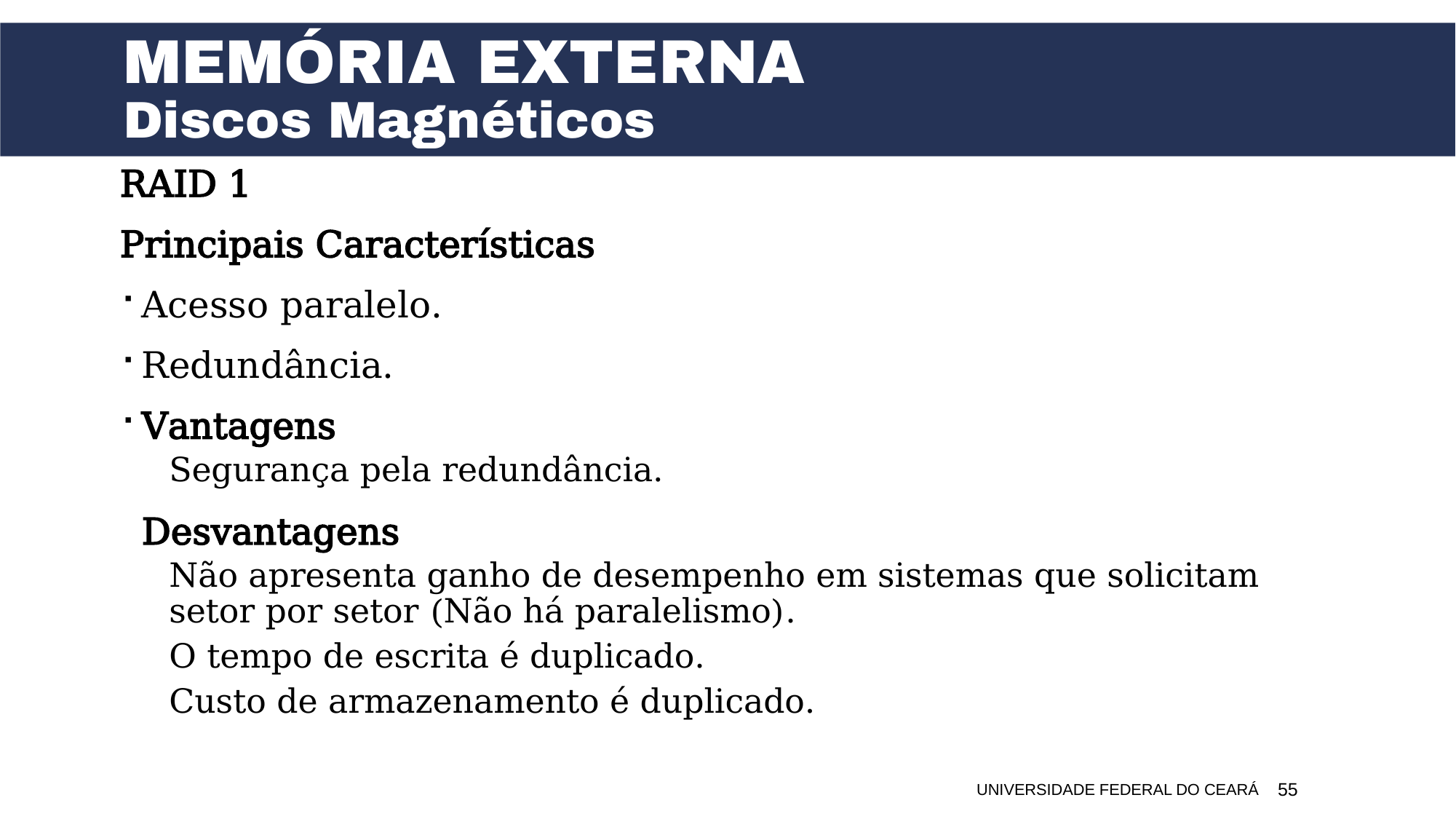

# Memória Externa Discos Magnéticos
RAID 1
Principais Características
Acesso paralelo.
Redundância.
Vantagens
Segurança pela redundância.
Desvantagens
Não apresenta ganho de desempenho em sistemas que solicitam setor por setor (Não há paralelismo).
O tempo de escrita é duplicado.
Custo de armazenamento é duplicado.

UNIVERSIDADE FEDERAL DO CEARÁ
55